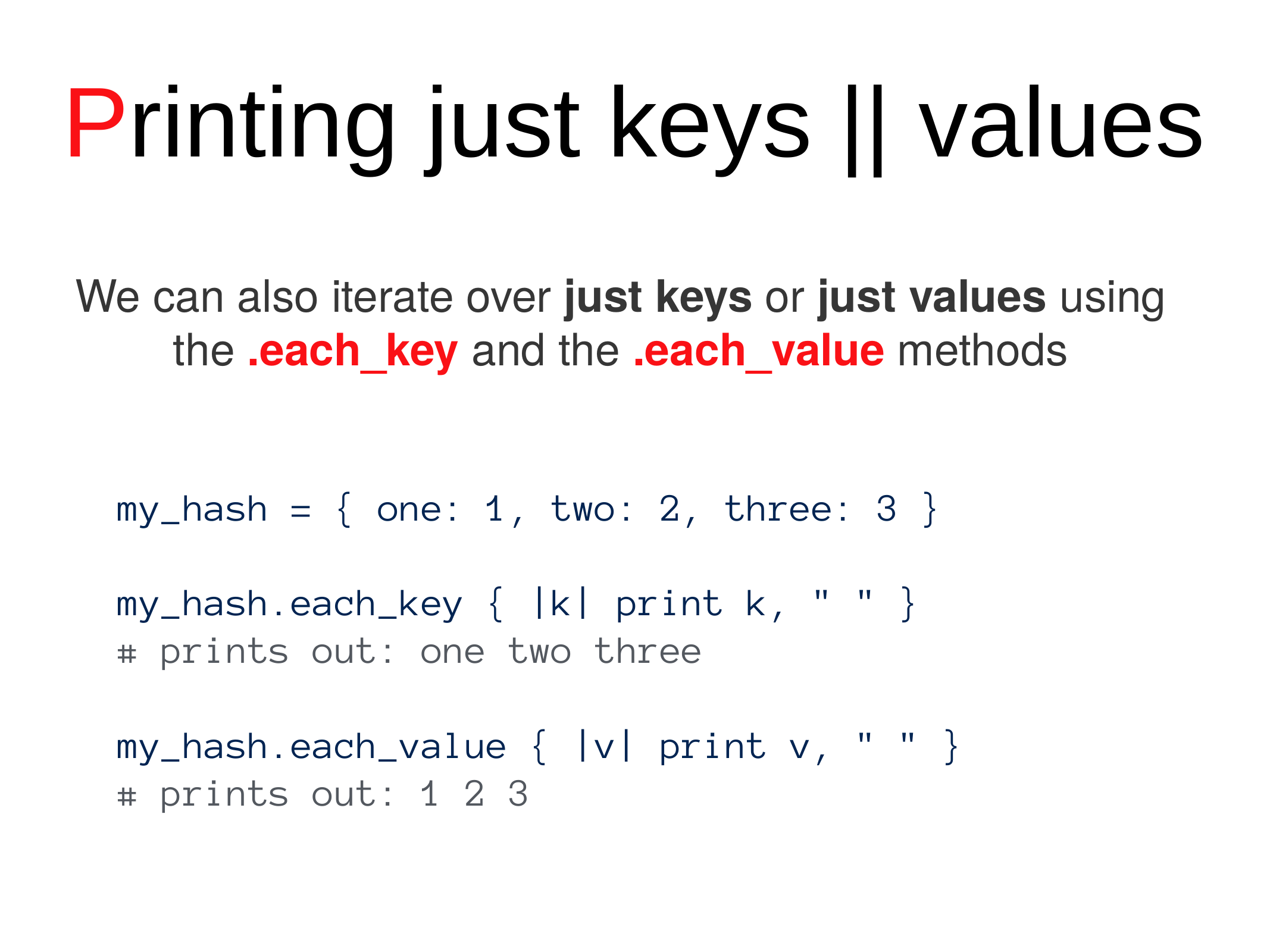

Printing just keys || values
We can also iterate over just keys or just values using the .each_key and the .each_value methods
my_hash = { one: 1, two: 2, three: 3 }

my_hash.each_key { |k| print k, " " }
# prints out: one two three

my_hash.each_value { |v| print v, " " }
# prints out: 1 2 3